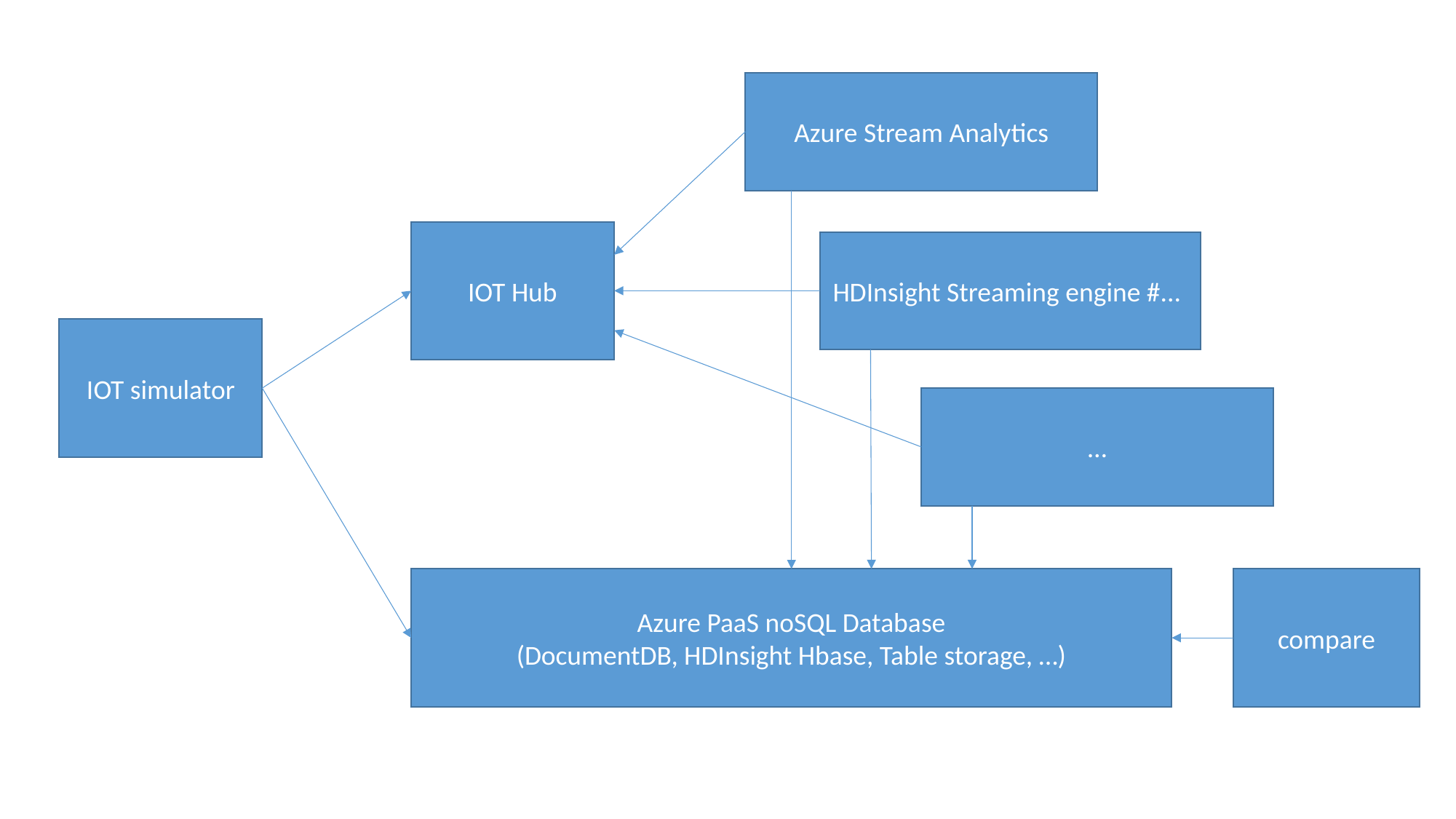

Azure Stream Analytics
IOT Hub
HDInsight Streaming engine #...
IOT simulator
…
Azure PaaS noSQL Database
(DocumentDB, HDInsight Hbase, Table storage, …)
compare